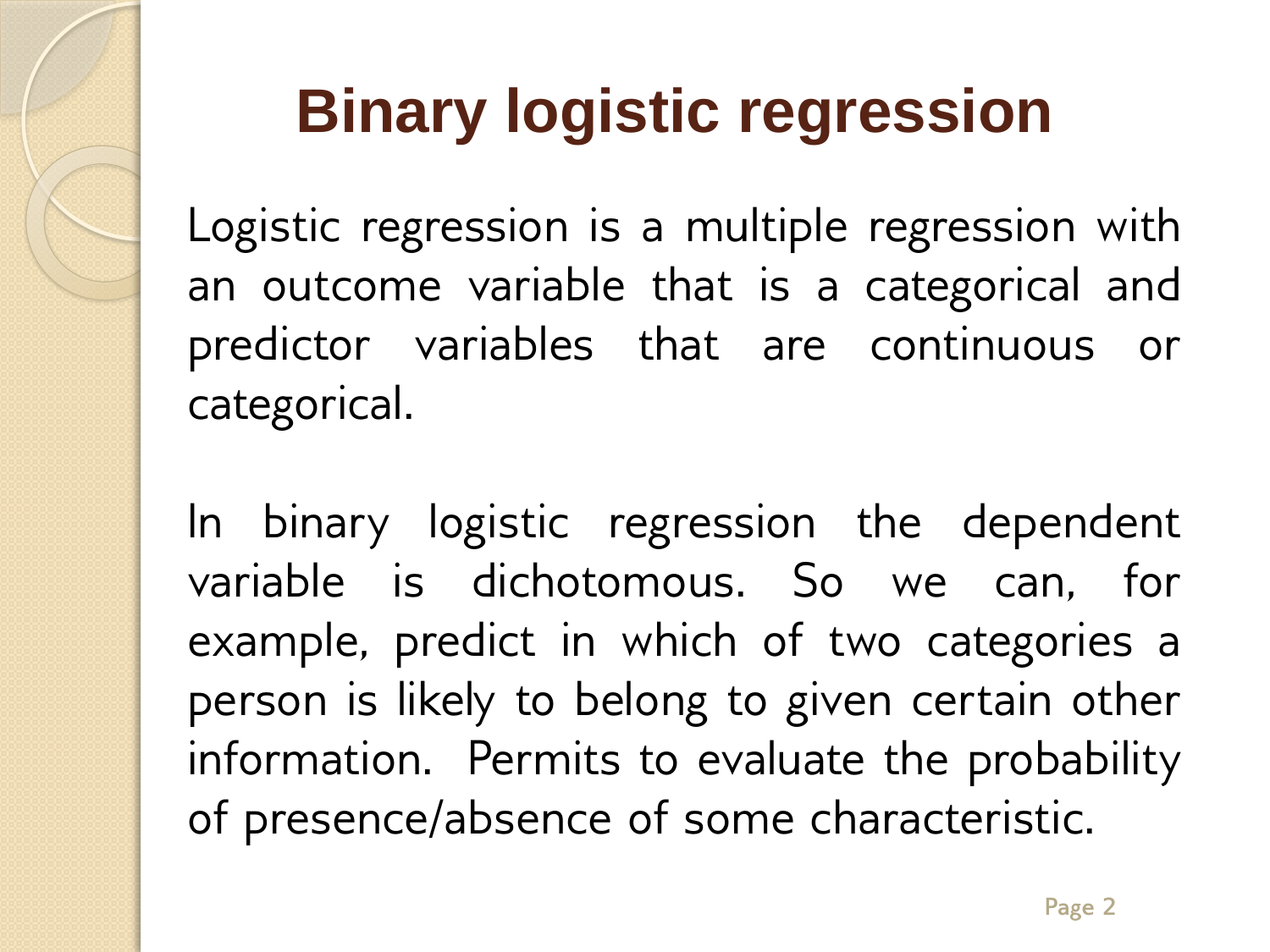

# Binary logistic regression
Logistic regression is a multiple regression with an outcome variable that is a categorical and predictor variables that are continuous or categorical.

In binary logistic regression the dependent variable is dichotomous. So we can, for example, predict in which of two categories a person is likely to belong to given certain other information.  Permits to evaluate the probability of presence/absence of some characteristic.

Page 2